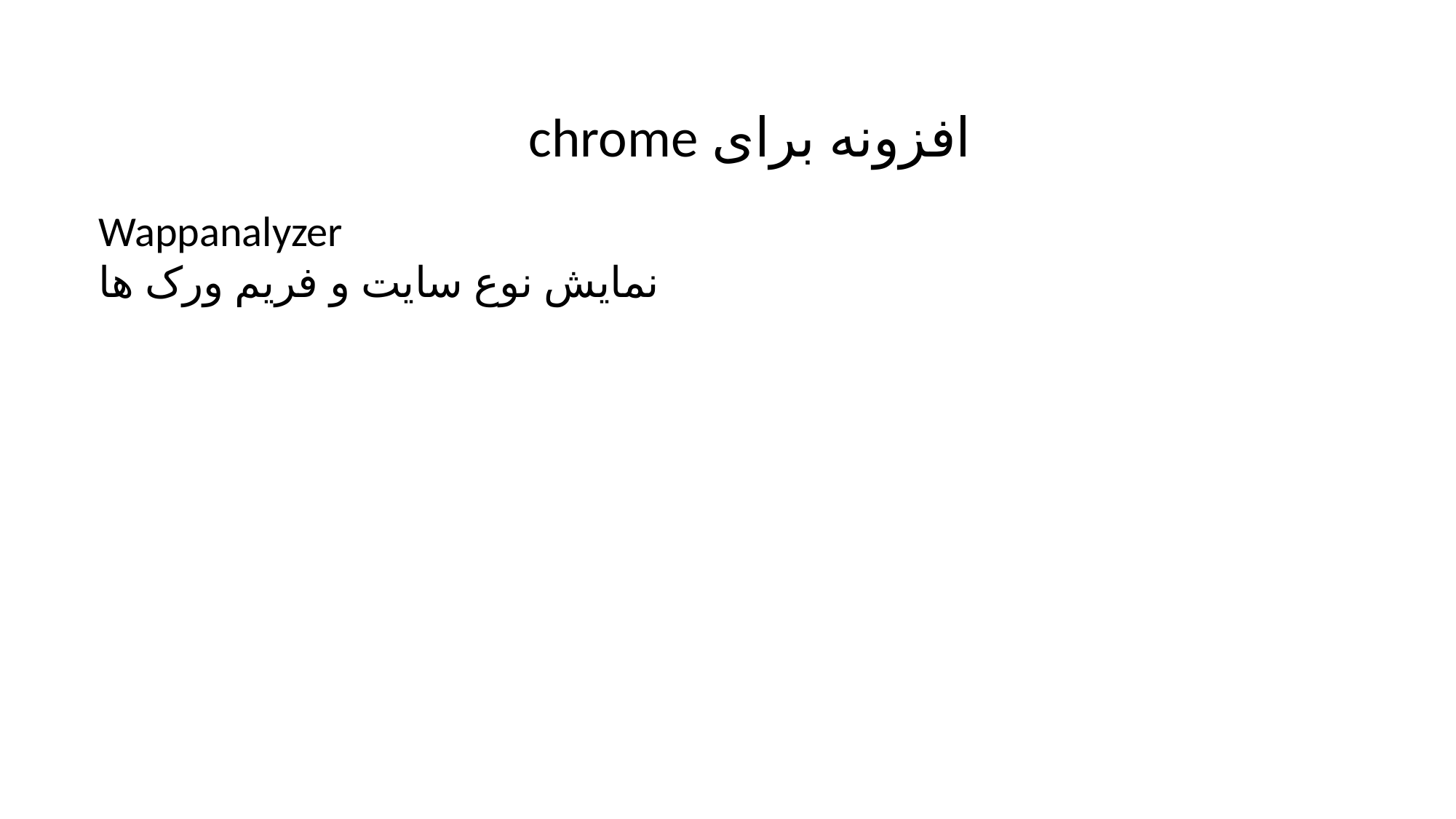

افزونه برای chrome
Wappanalyzer
نمایش نوع سایت و فریم ورک ها